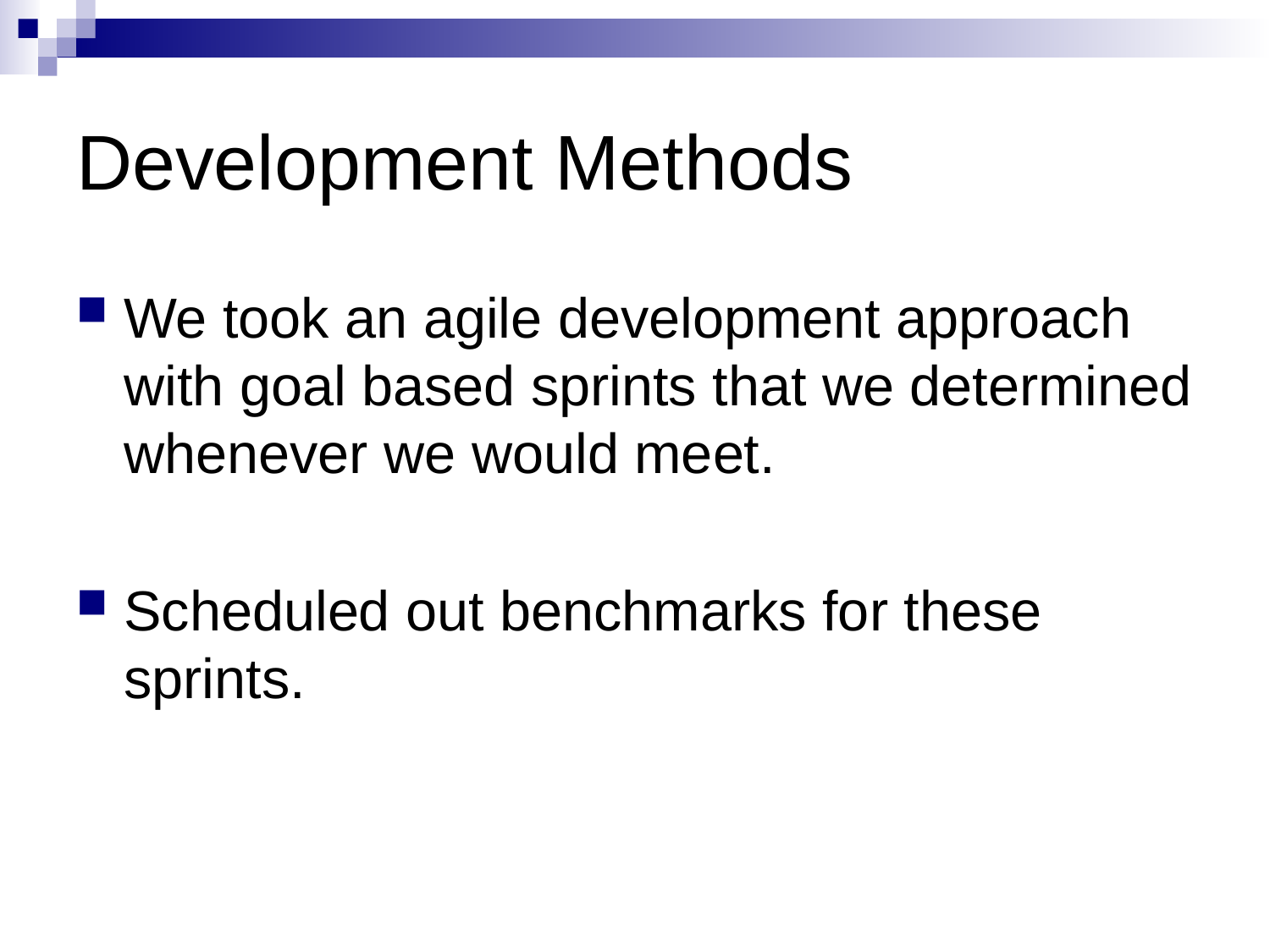

# Development Methods
We took an agile development approach with goal based sprints that we determined whenever we would meet.

Scheduled out benchmarks for these sprints.